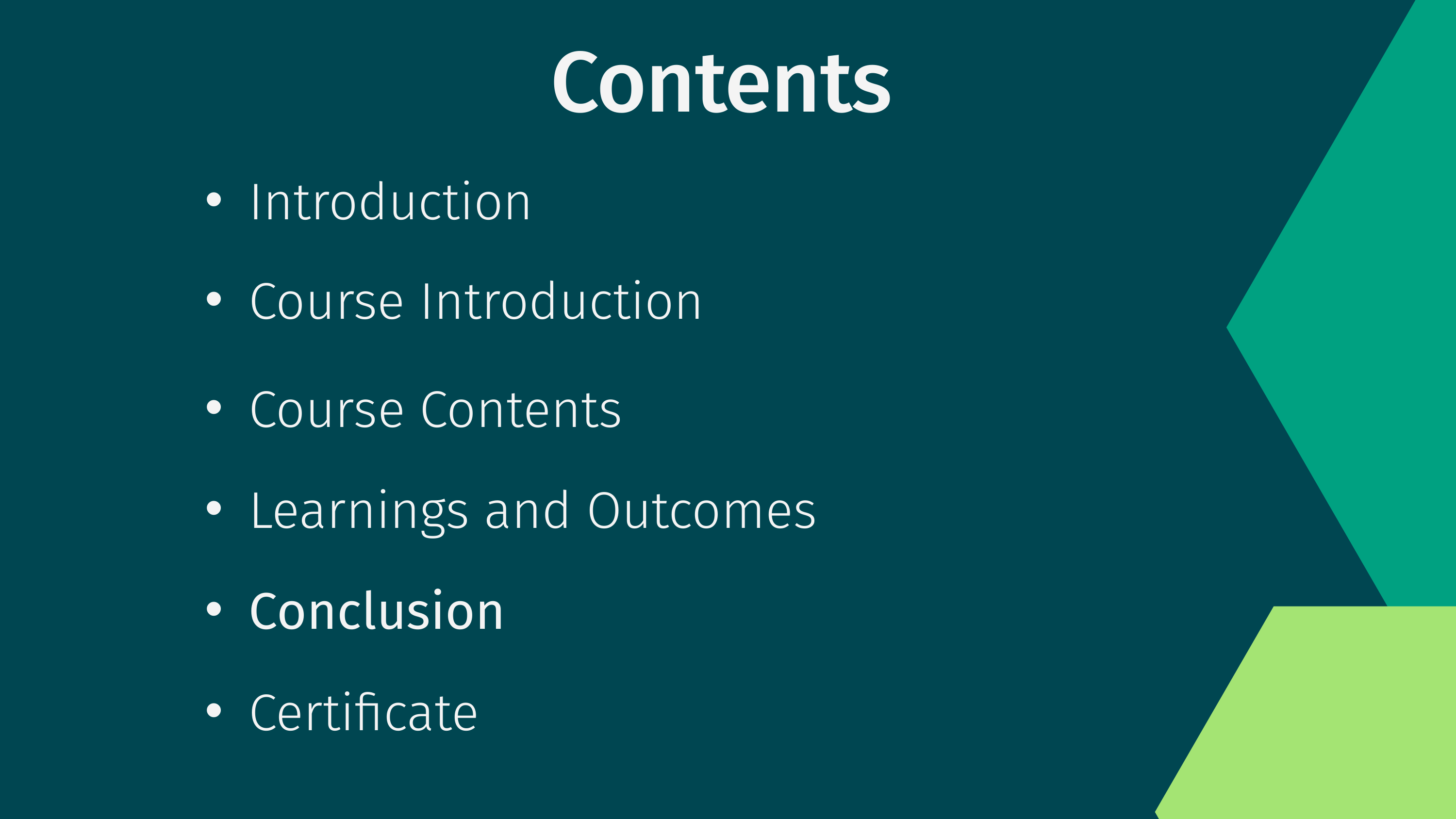

Contents
Introduction
Course Introduction
Course Contents
Learnings and Outcomes
Conclusion

Certificate